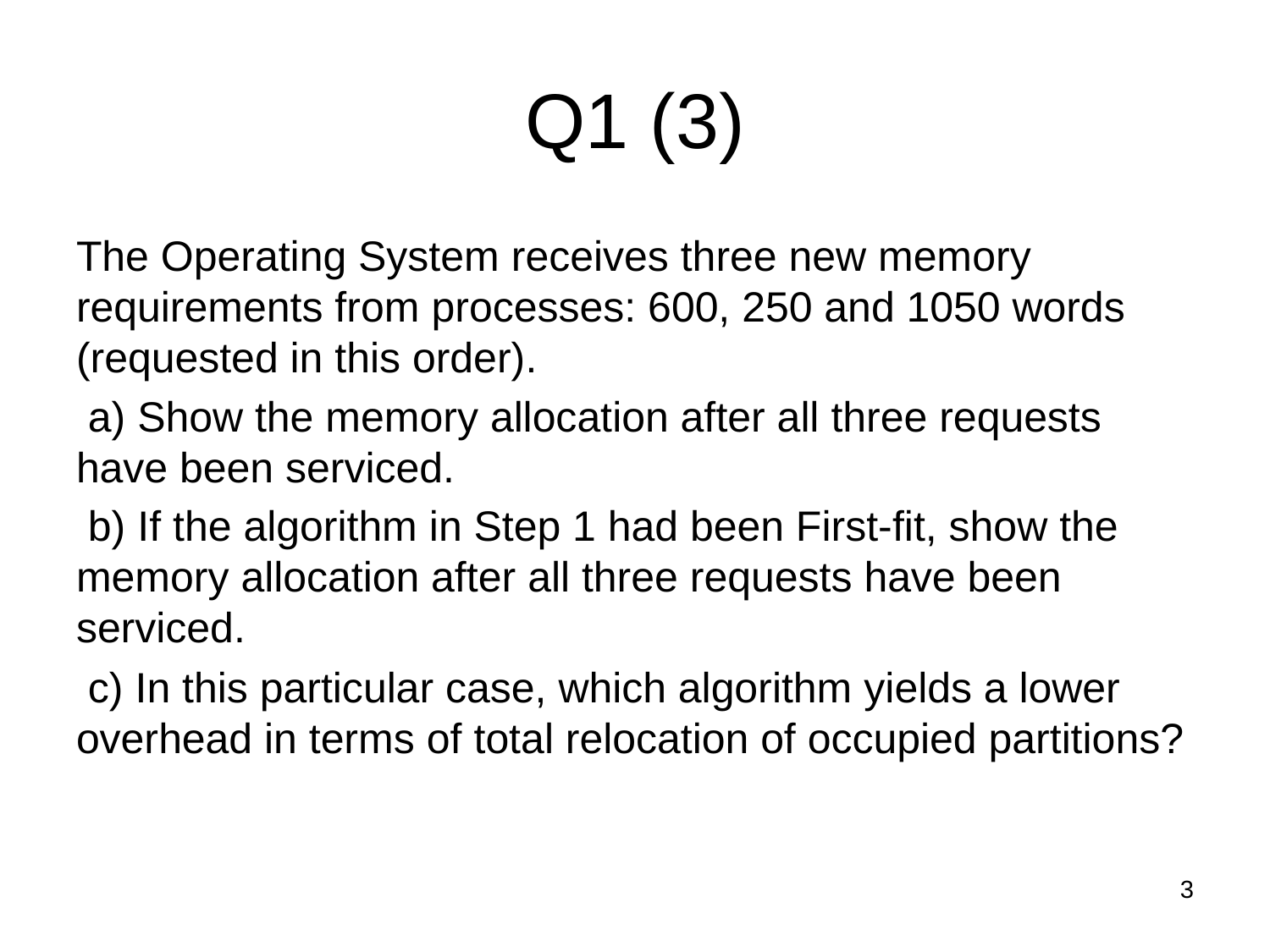

# Q1 (3)
The Operating System receives three new memory requirements from processes: 600, 250 and 1050 words (requested in this order).
 a) Show the memory allocation after all three requests have been serviced.
 b) If the algorithm in Step 1 had been First-fit, show the memory allocation after all three requests have been serviced.
 c) In this particular case, which algorithm yields a lower overhead in terms of total relocation of occupied partitions?
3